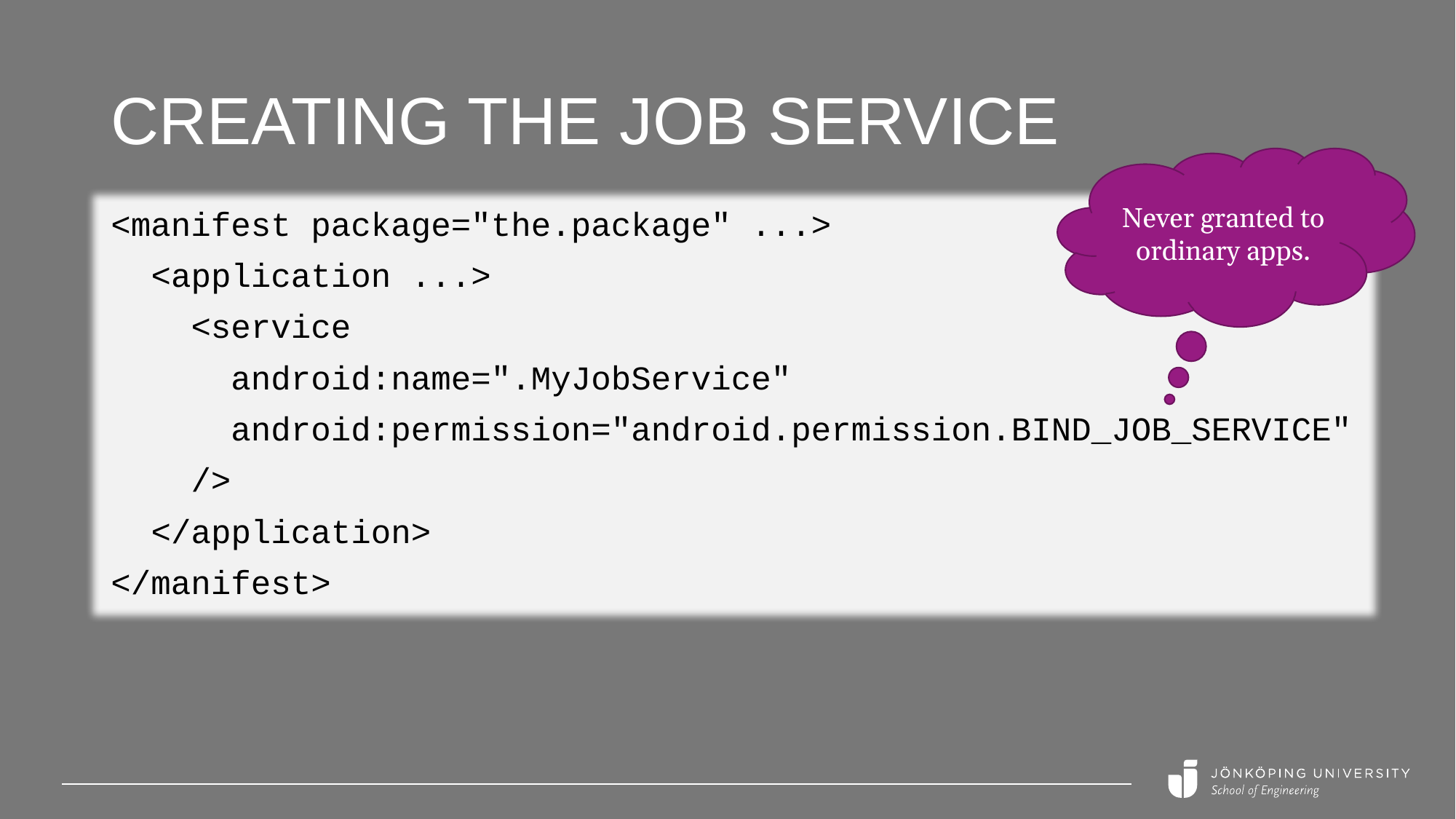

# Creating the job service
Never granted to ordinary apps.
<manifest package="the.package" ...>
  <application ...>
    <service
      android:name=".MyJobService"
      android:permission="android.permission.BIND_JOB_SERVICE"
    />
  </application>
</manifest>